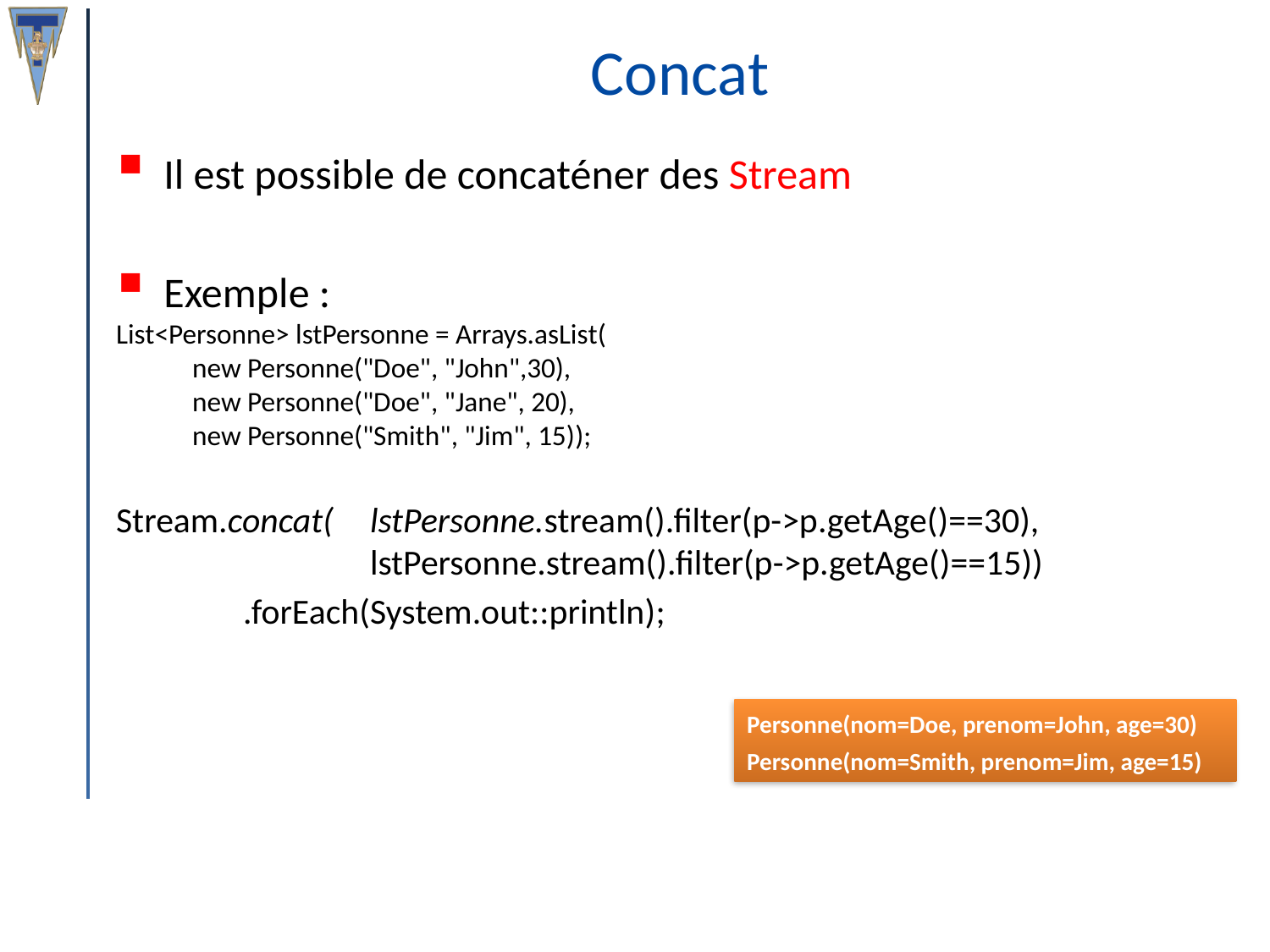

# Concat
Il est possible de concaténer des Stream

Exemple :
List<Personne> lstPersonne = Arrays.asList(
            new Personne("Doe", "John",30),
            new Personne("Doe", "Jane", 20),
            new Personne("Smith", "Jim", 15));

Stream.concat(	lstPersonne.stream().filter(p->p.getAge()==30), 			lstPersonne.stream().filter(p->p.getAge()==15))
	.forEach(System.out::println);
Personne(nom=Doe, prenom=John, age=30)
Personne(nom=Smith, prenom=Jim, age=15)